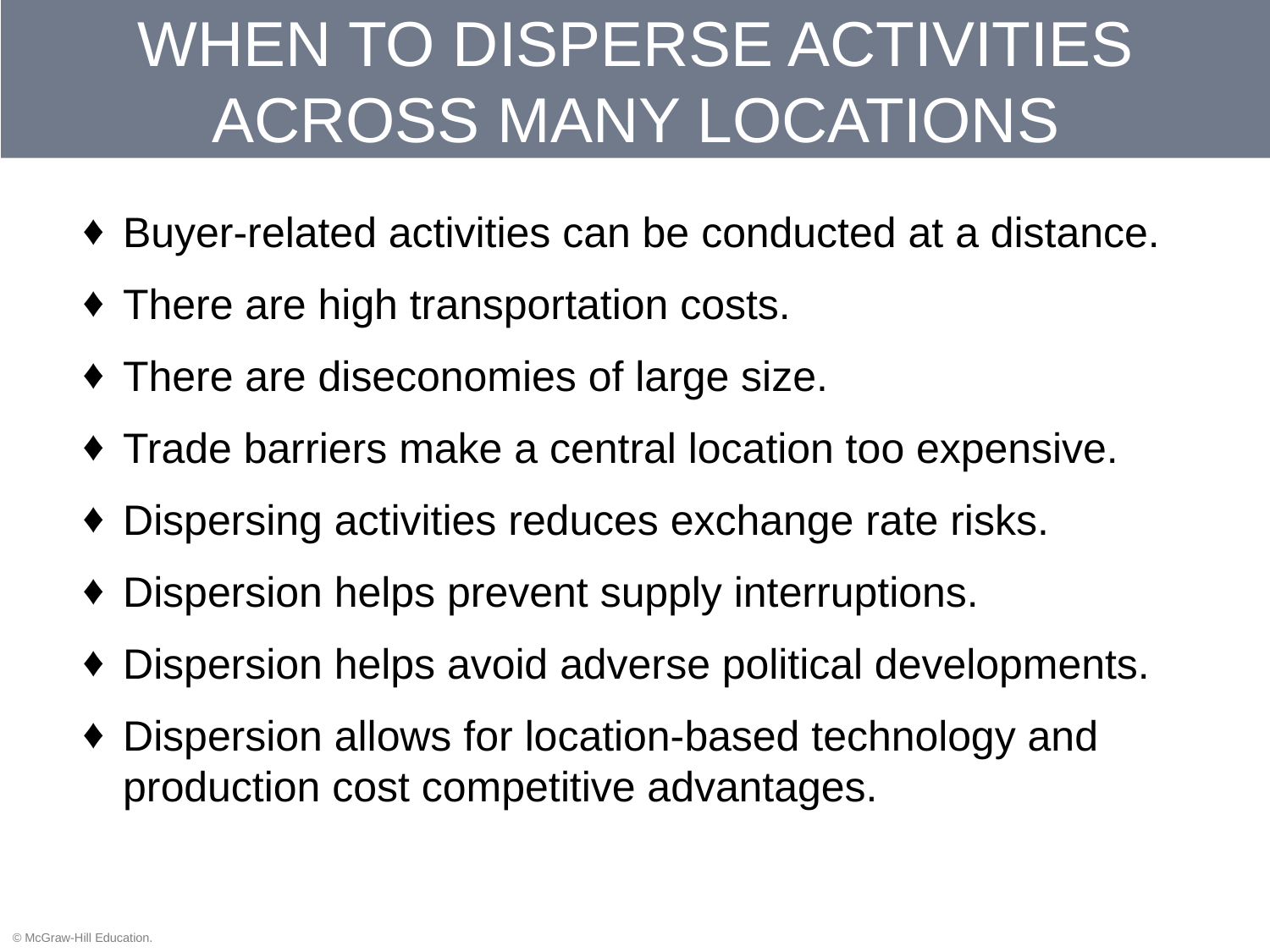

# WHEN TO DISPERSE ACTIVITIES ACROSS MANY LOCATIONS
Buyer-related activities can be conducted at a distance.
There are high transportation costs.
There are diseconomies of large size.
Trade barriers make a central location too expensive.
Dispersing activities reduces exchange rate risks.
Dispersion helps prevent supply interruptions.
Dispersion helps avoid adverse political developments.
Dispersion allows for location-based technology and production cost competitive advantages.